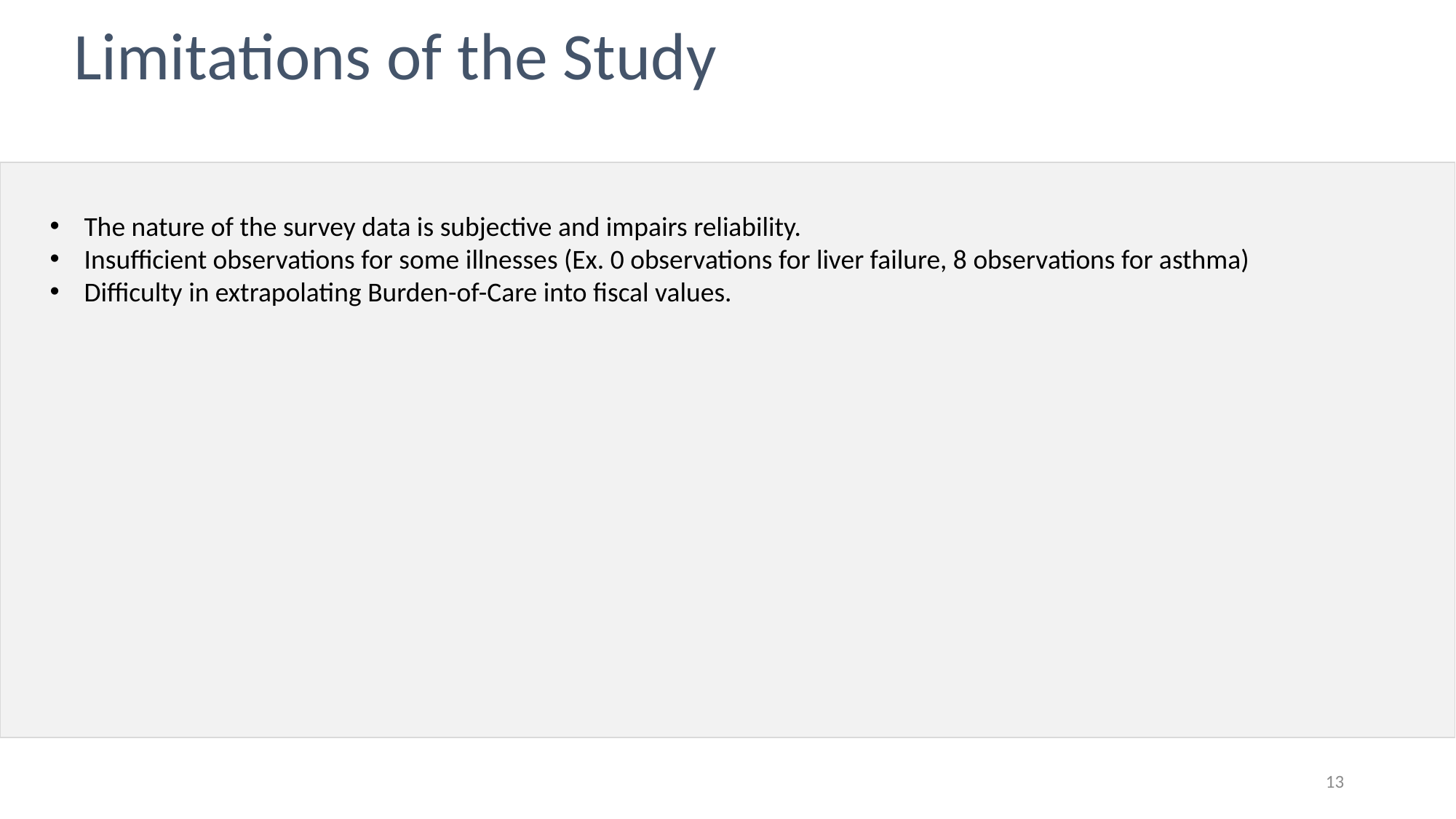

# Limitations of the Study

The nature of the survey data is subjective and impairs reliability.
Insufficient observations for some illnesses (Ex. 0 observations for liver failure, 8 observations for asthma)
Difficulty in extrapolating Burden-of-Care into fiscal values.

13